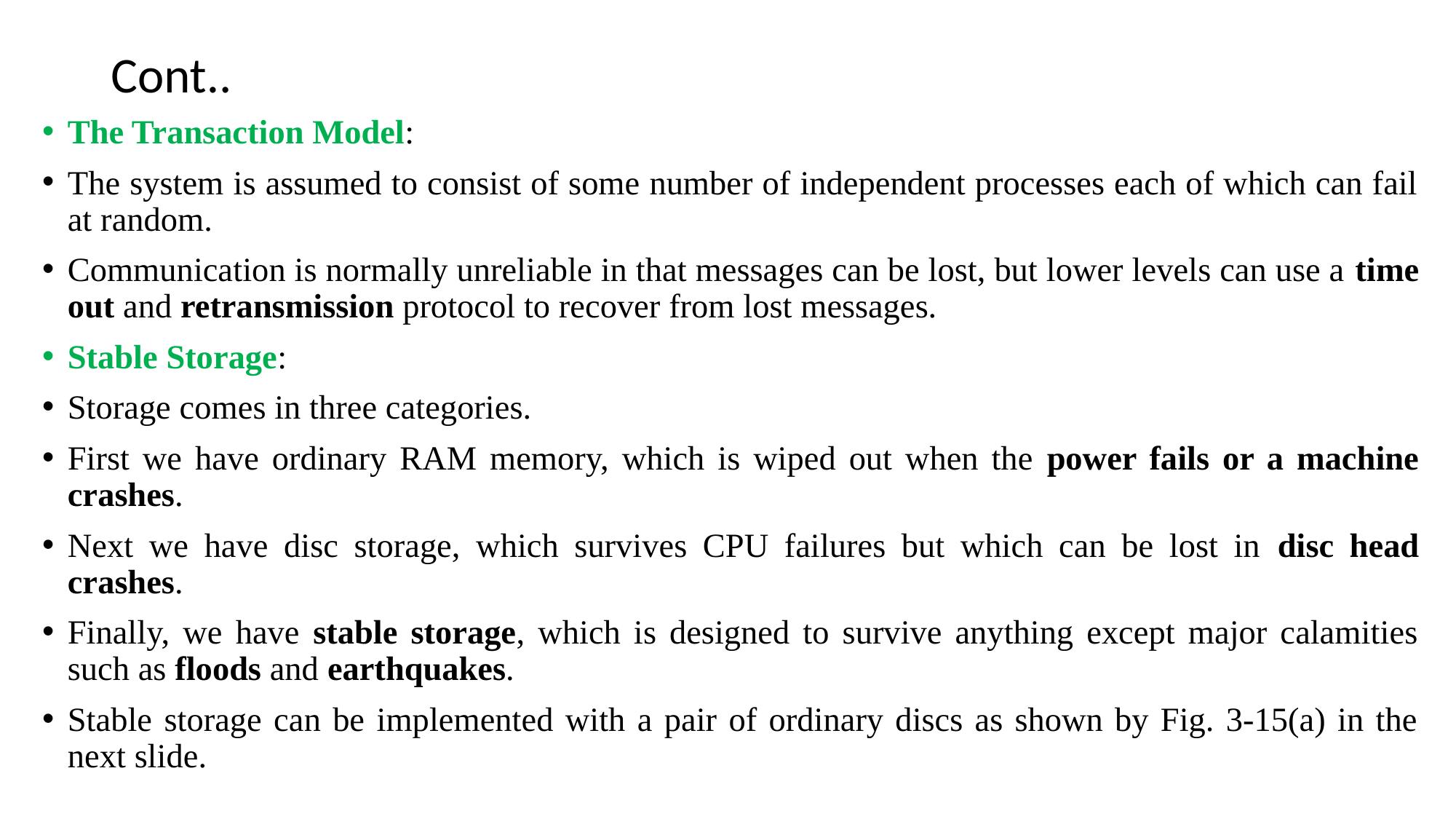

# Cont..
The Transaction Model:
The system is assumed to consist of some number of independent processes each of which can fail at random.
Communication is normally unreliable in that messages can be lost, but lower levels can use a time out and retransmission protocol to recover from lost messages.
Stable Storage:
Storage comes in three categories.
First we have ordinary RAM memory, which is wiped out when the power fails or a machine crashes.
Next we have disc storage, which survives CPU failures but which can be lost in disc head crashes.
Finally, we have stable storage, which is designed to survive anything except major calamities such as floods and earthquakes.
Stable storage can be implemented with a pair of ordinary discs as shown by Fig. 3-15(a) in the next slide.